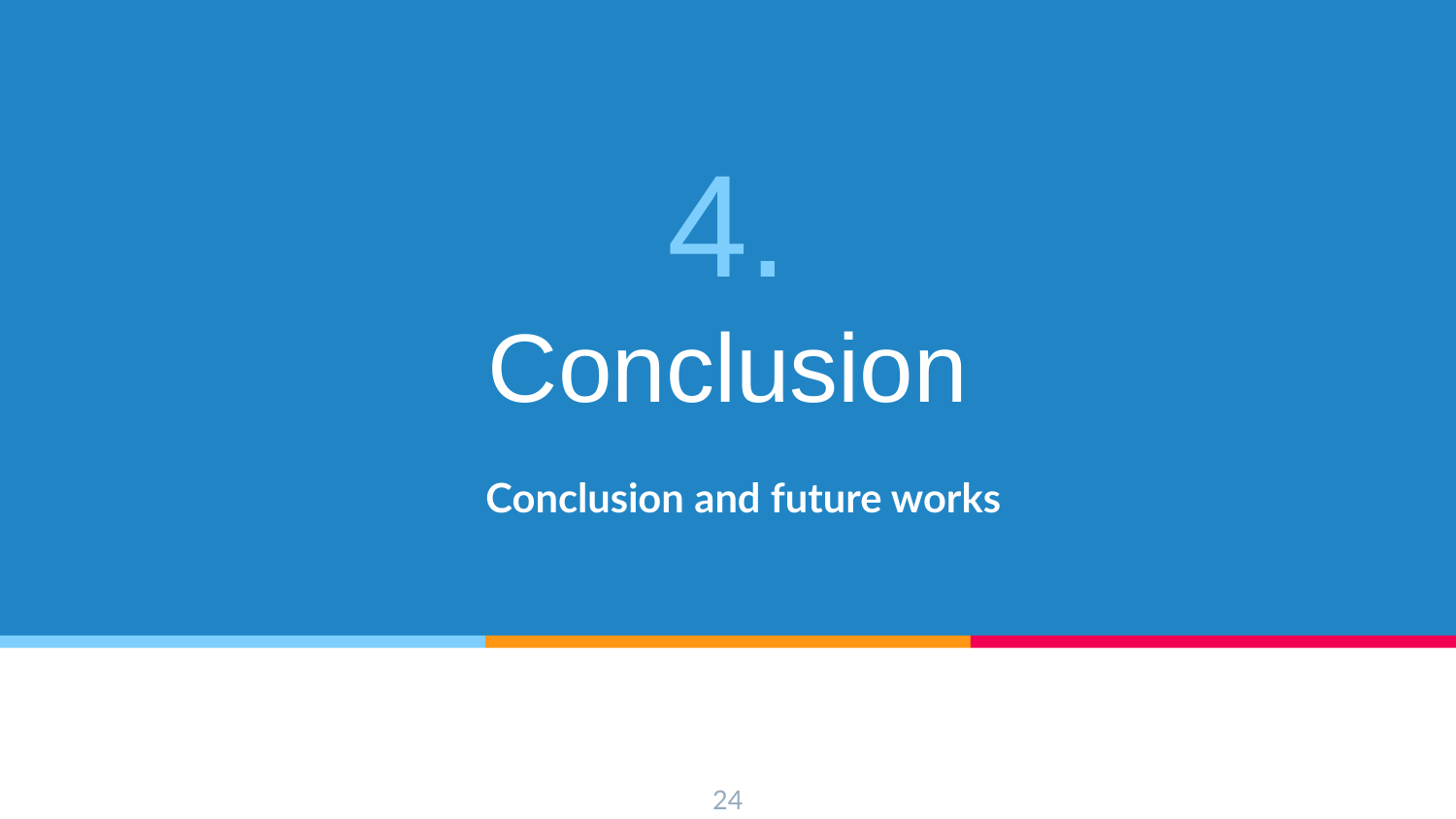

# 4.
Conclusion
Conclusion and future works
24